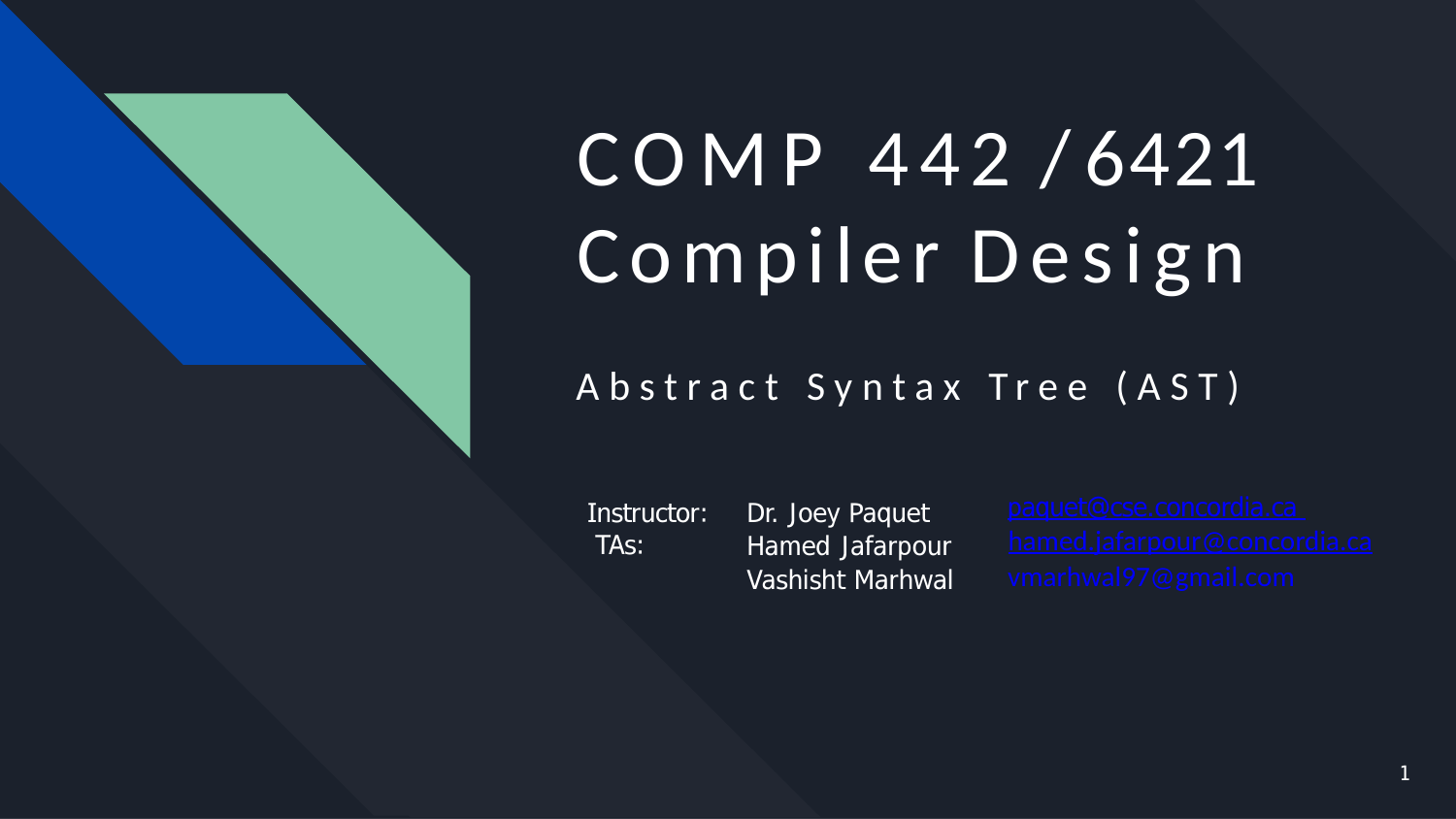

# COMP 442 / 6421
Compiler Design
Abstract Syntax Tree (AST)
paquet@cse.concordia.ca  hamed.jafarpour@concordia.ca
vmarhwal97@gmail.com

Instructor:  TAs:
Dr. Joey Paquet
Hamed Jafarpour
Vashisht Marhwal

1